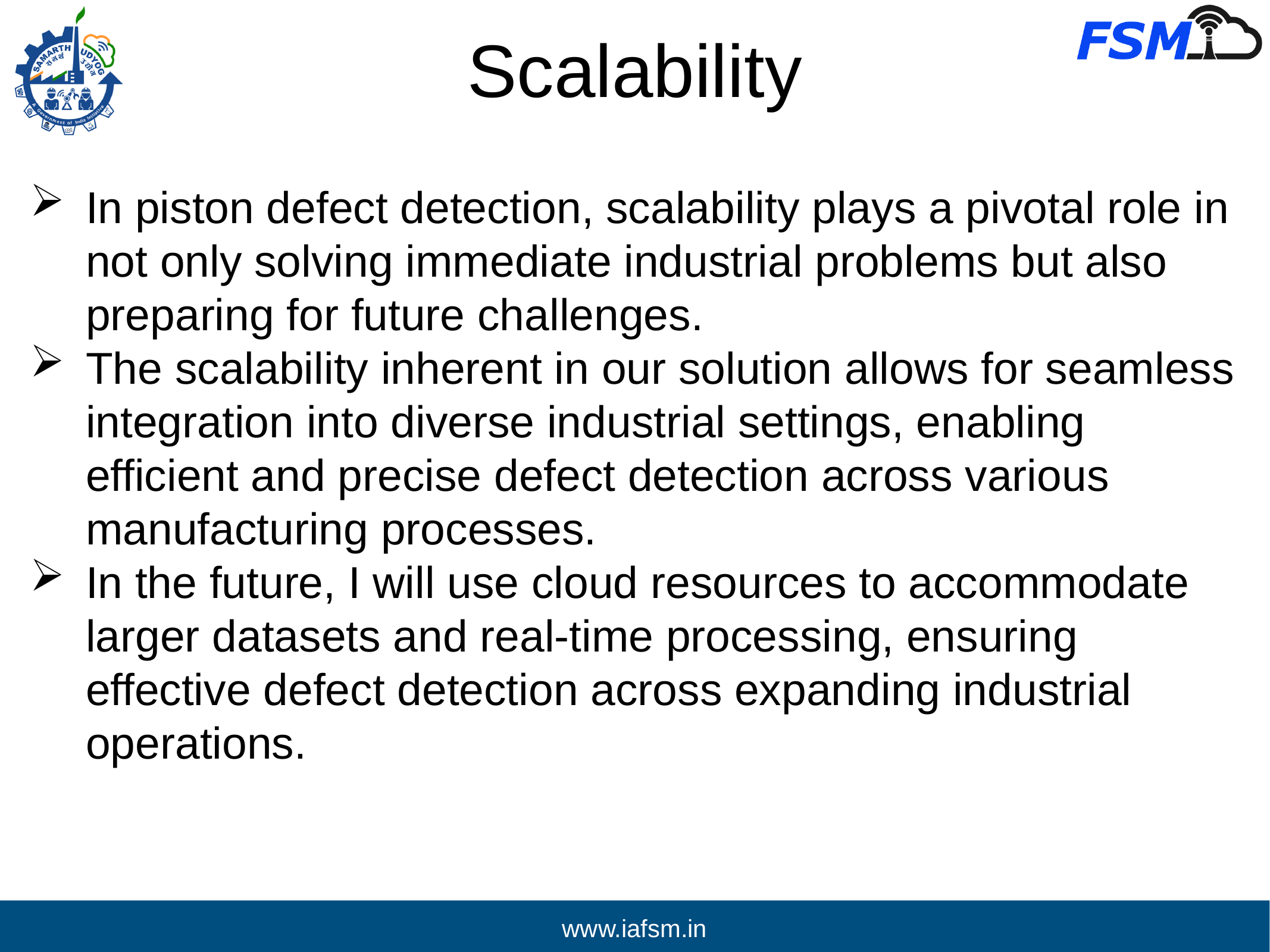

# Scalability
In piston defect detection, scalability plays a pivotal role in not only solving immediate industrial problems but also preparing for future challenges.
The scalability inherent in our solution allows for seamless integration into diverse industrial settings, enabling efficient and precise defect detection across various manufacturing processes.
In the future, I will use cloud resources to accommodate larger datasets and real-time processing, ensuring effective defect detection across expanding industrial operations.